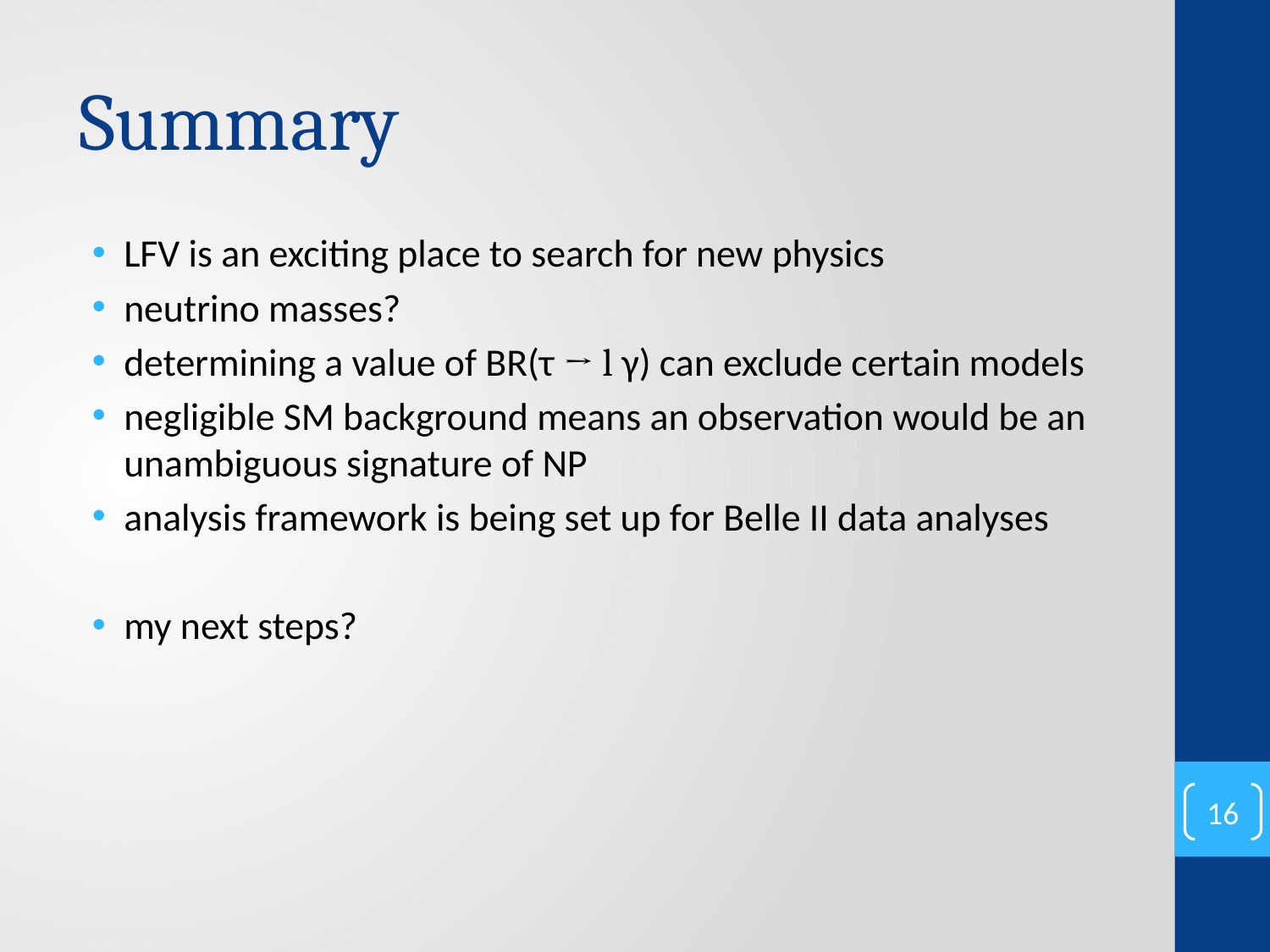

# Summary
LFV is an exciting place to search for new physics
neutrino masses?
determining a value of BR(τ → l γ) can exclude certain models
negligible SM background means an observation would be an unambiguous signature of NP
analysis framework is being set up for Belle II data analyses

my next steps?

16